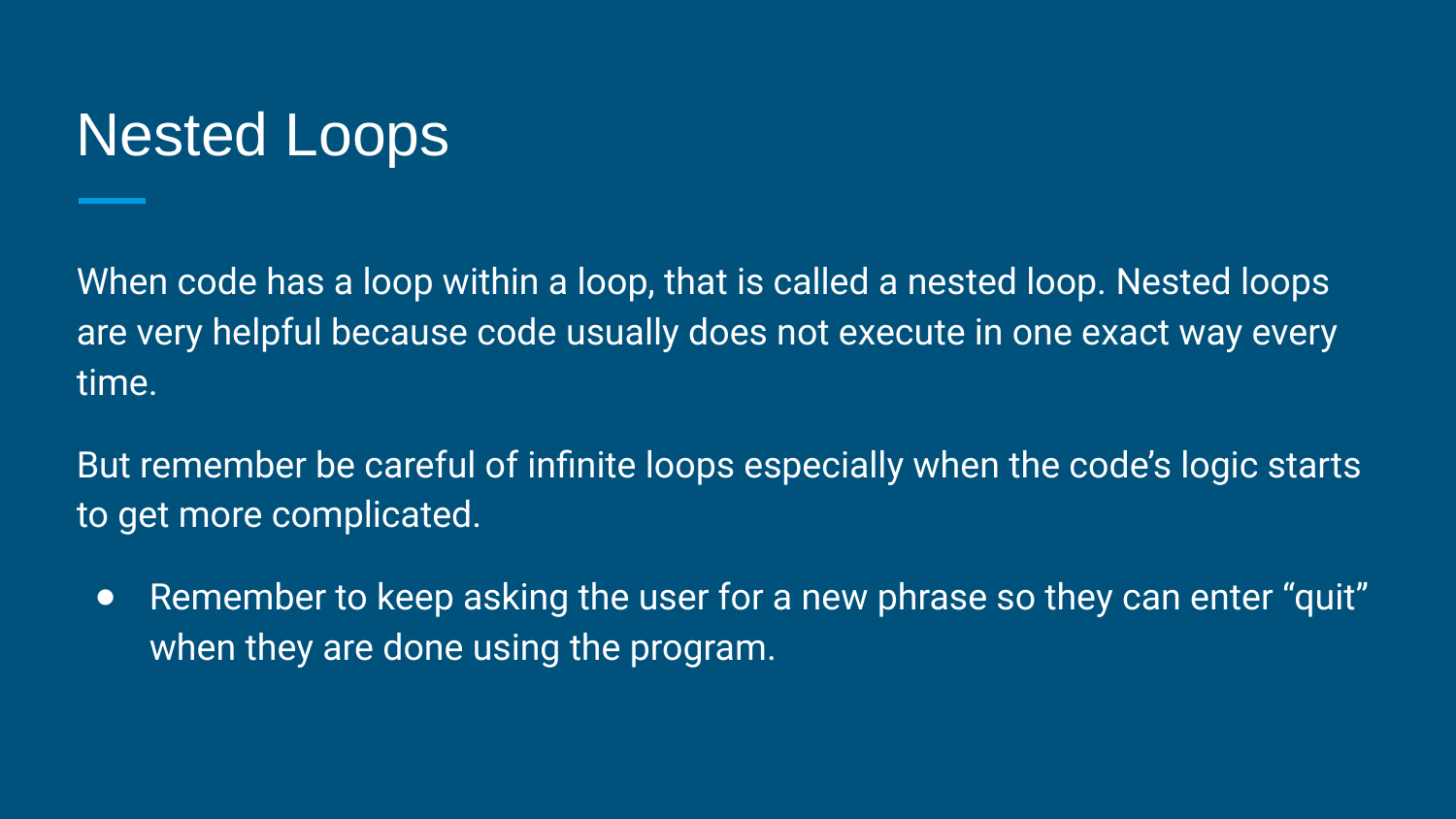

# Nested Loops
When code has a loop within a loop, that is called a nested loop. Nested loops are very helpful because code usually does not execute in one exact way every time.
But remember be careful of infinite loops especially when the code’s logic starts to get more complicated.
Remember to keep asking the user for a new phrase so they can enter “quit” when they are done using the program.